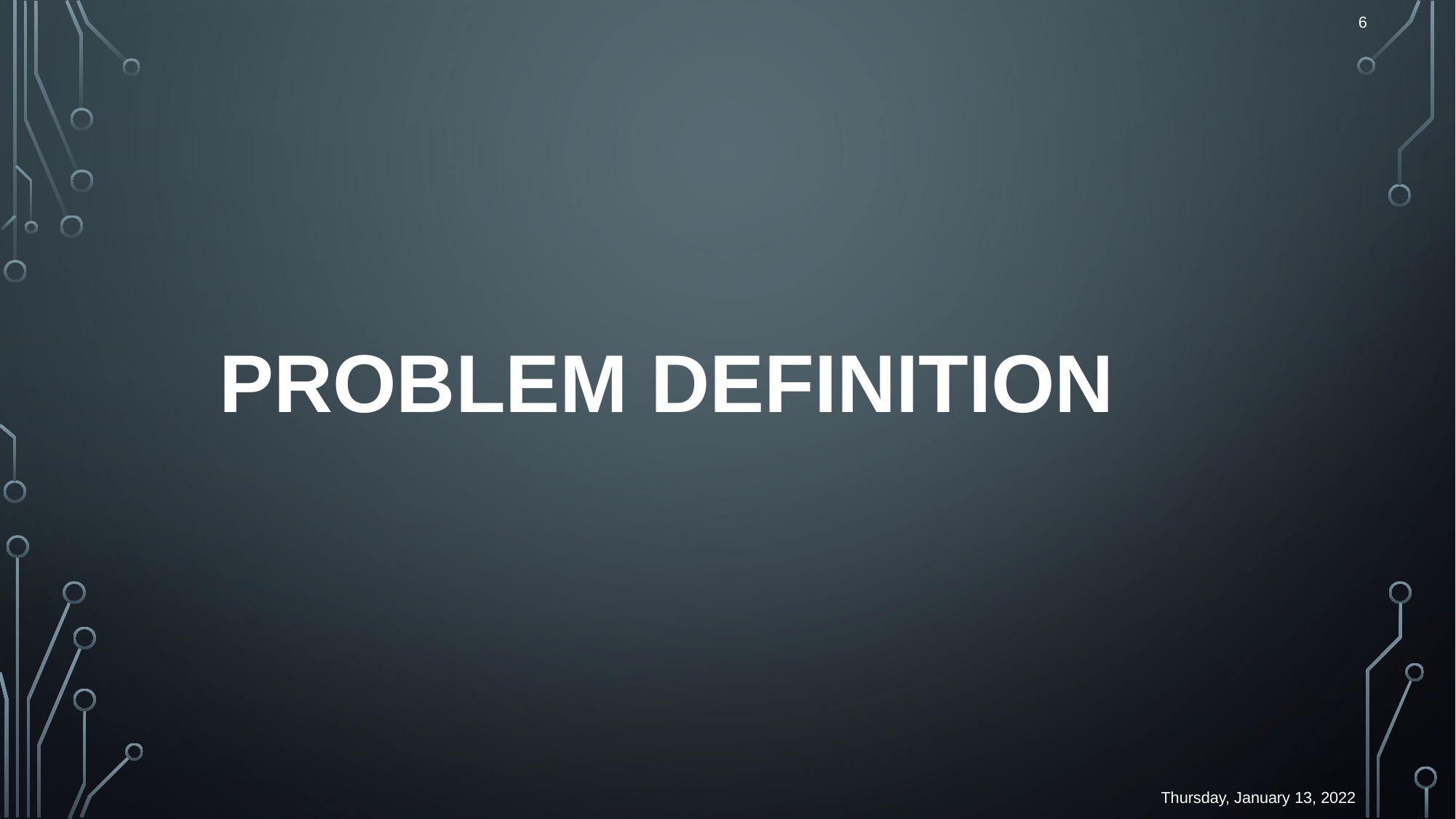

6
# Problem definition
Thursday, January 13, 2022